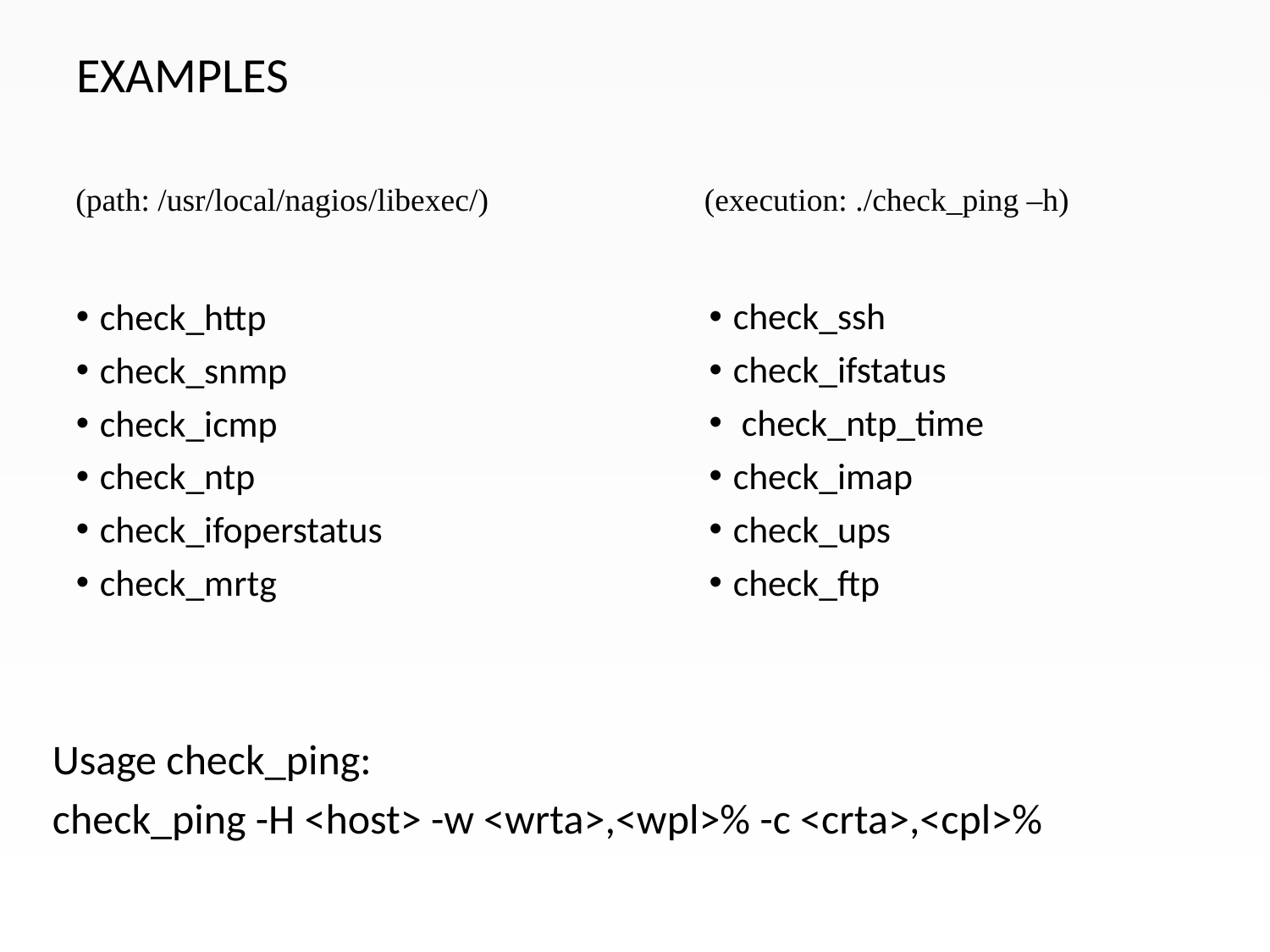

# EXAMPLES
(path: /usr/local/nagios/libexec/) 	               (execution: ./check_ping –h)
check_http
check_snmp
check_icmp
check_ntp
check_ifoperstatus
check_mrtg
check_ssh
check_ifstatus
 check_ntp_time
check_imap
check_ups
check_ftp
Usage check_ping:
check_ping -H <host> -w <wrta>,<wpl>% -c <crta>,<cpl>%